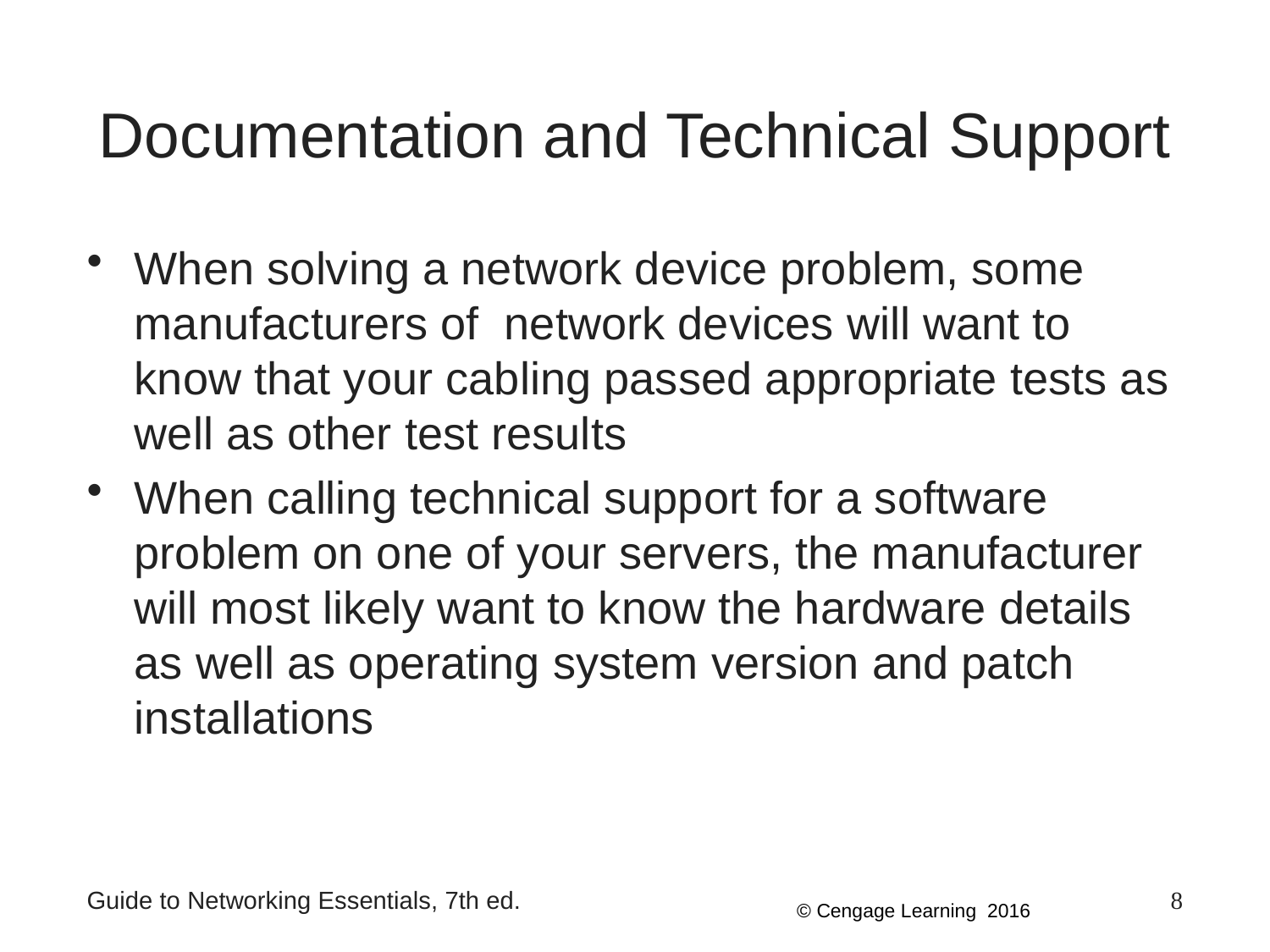

Documentation and Technical Support
When solving a network device problem, some manufacturers of  network devices will want to know that your cabling passed appropriate tests as well as other test results
When calling technical support for a software problem on one of your servers, the manufacturer will most likely want to know the hardware details as well as operating system version and patch installations
Guide to Networking Essentials, 7th ed.
8